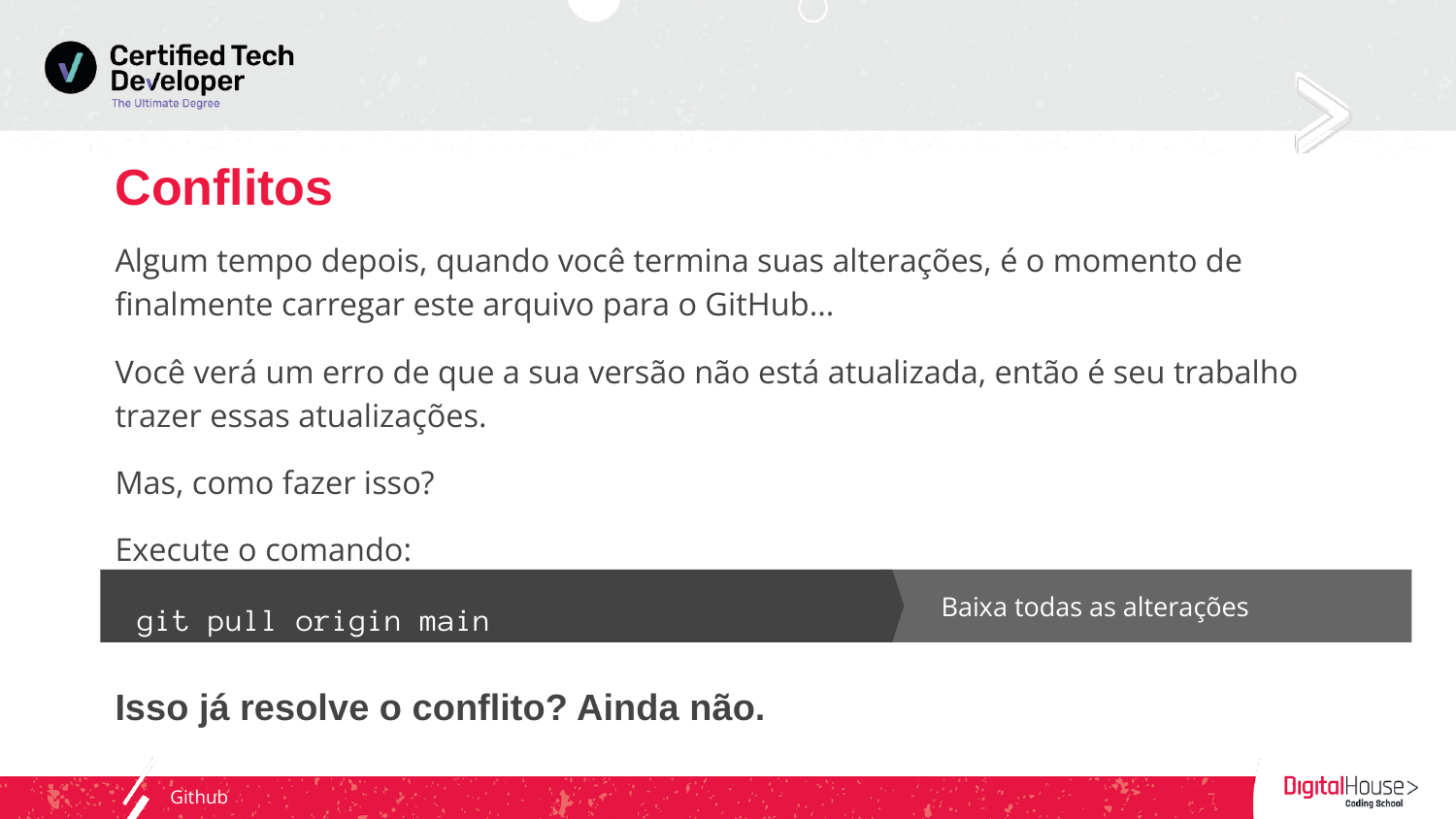

Conflitos
Algum tempo depois, quando você termina suas alterações, é o momento de finalmente carregar este arquivo para o GitHub...
Você verá um erro de que a sua versão não está atualizada, então é seu trabalho trazer essas atualizações.
Mas, como fazer isso?
Execute o comando:
git pull origin main
 Baixa todas as alterações
Isso já resolve o conflito? Ainda não.